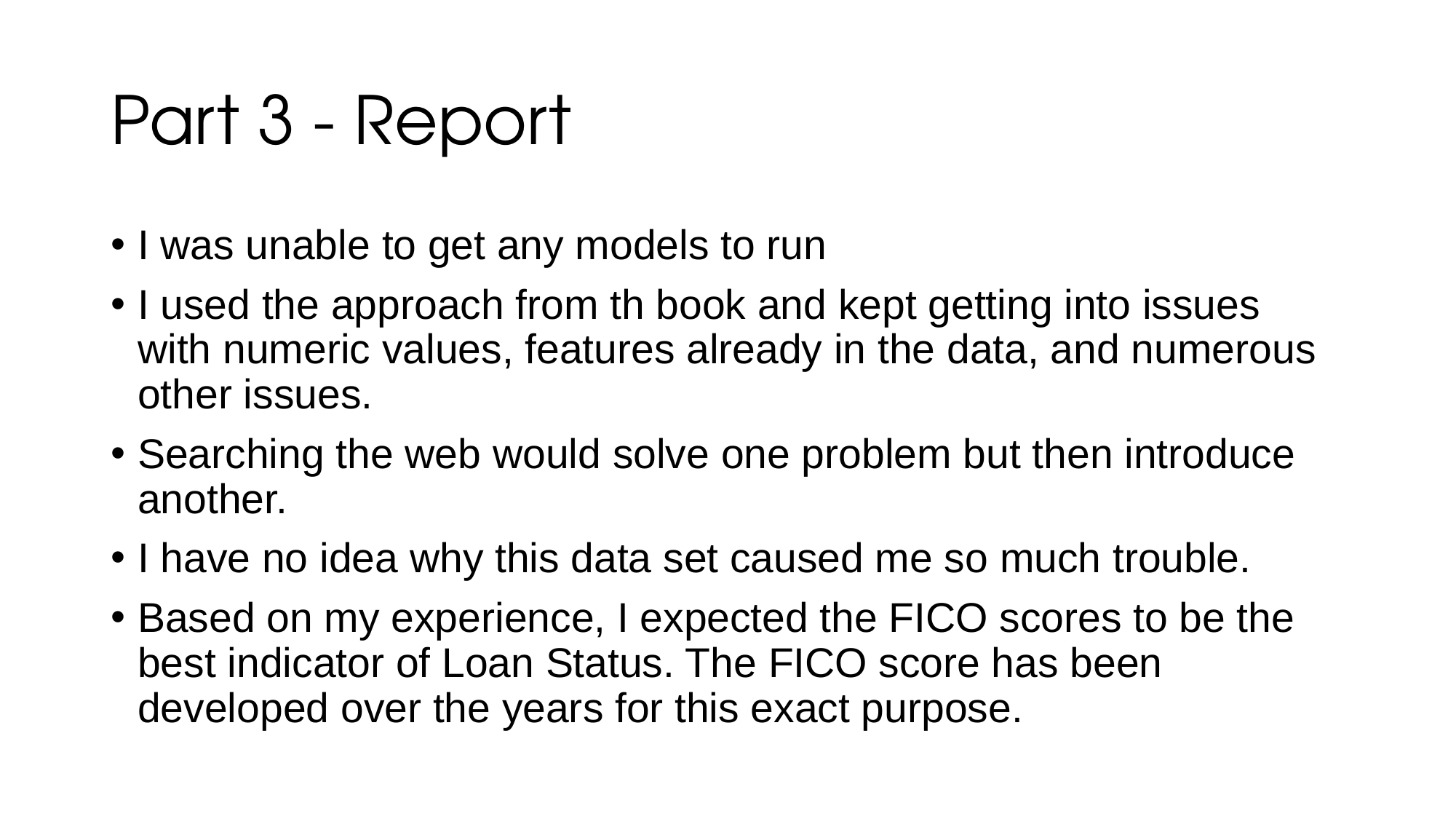

# Part 3 - Report
I was unable to get any models to run
I used the approach from th book and kept getting into issues with numeric values, features already in the data, and numerous other issues.
Searching the web would solve one problem but then introduce another.
I have no idea why this data set caused me so much trouble.
Based on my experience, I expected the FICO scores to be the best indicator of Loan Status. The FICO score has been developed over the years for this exact purpose.